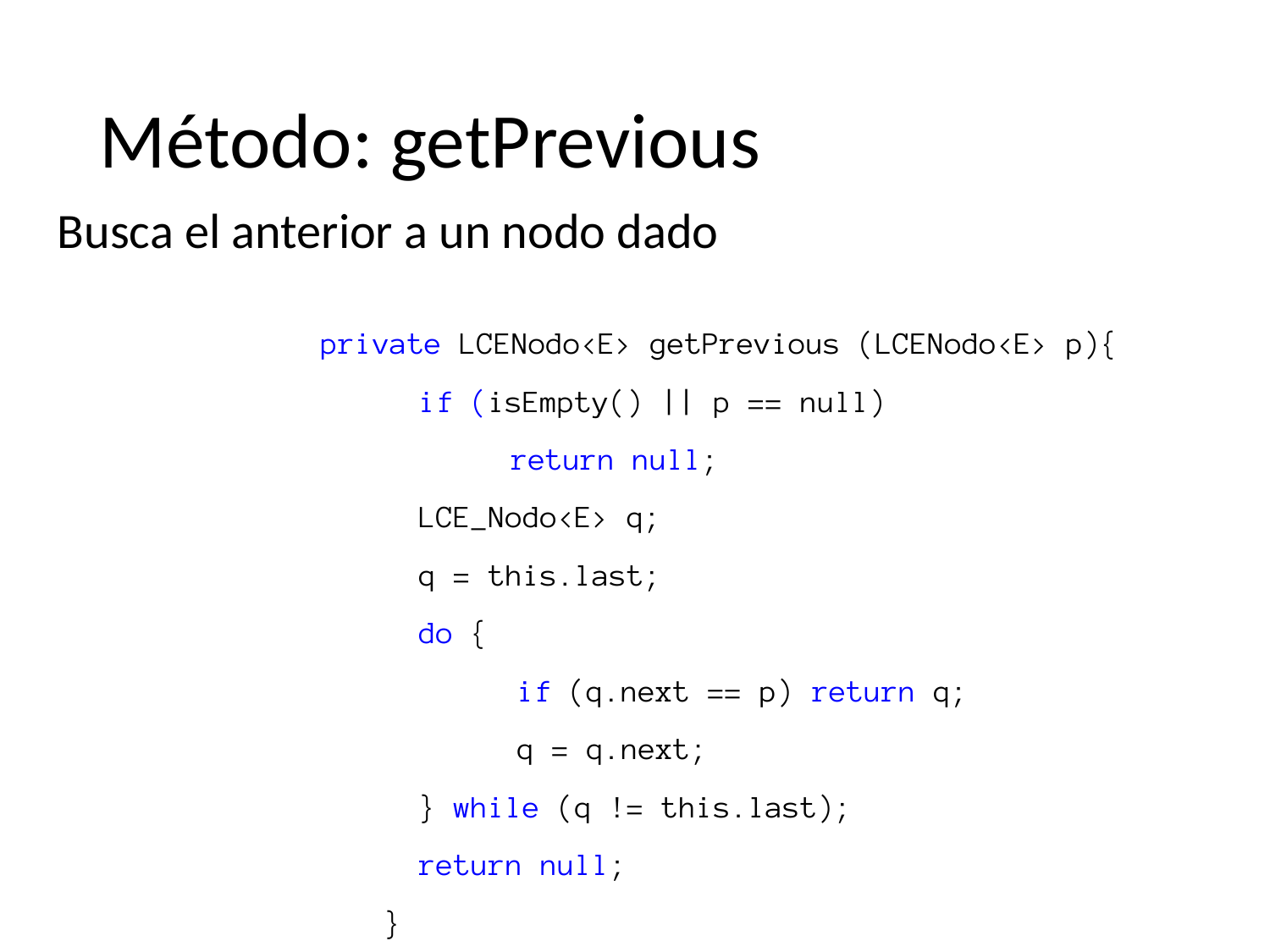

# Método: getPrevious
Busca el anterior a un nodo dado
private LCENodo<E> getPrevious (LCENodo<E> p){
  if (isEmpty() || p == null)
	return null;
  LCE_Nodo<E> q;
  q = this.last;
  do {
    if (q.next == p) return q;
    q = q.next;
  } while (q != this.last);
  return null;
}